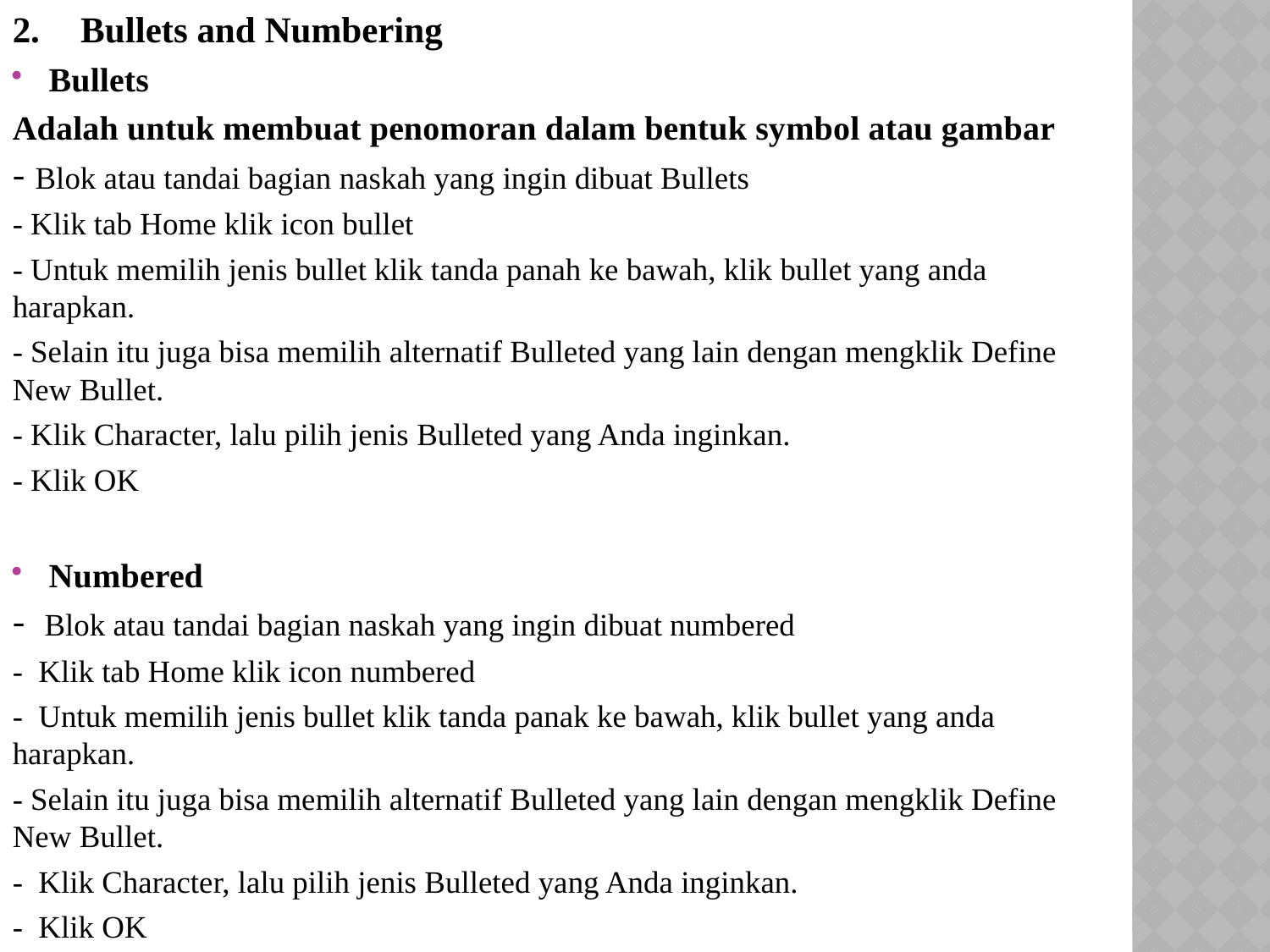

Bullets and Numbering
Bullets
Adalah untuk membuat penomoran dalam bentuk symbol atau gambar
- Blok atau tandai bagian naskah yang ingin dibuat Bullets
- Klik tab Home klik icon bullet
- Untuk memilih jenis bullet klik tanda panah ke bawah, klik bullet yang anda harapkan.
- Selain itu juga bisa memilih alternatif Bulleted yang lain dengan mengklik Define New Bullet.
- Klik Character, lalu pilih jenis Bulleted yang Anda inginkan.
- Klik OK

Numbered
-  Blok atau tandai bagian naskah yang ingin dibuat numbered
-  Klik tab Home klik icon numbered
-  Untuk memilih jenis bullet klik tanda panak ke bawah, klik bullet yang anda harapkan.
- Selain itu juga bisa memilih alternatif Bulleted yang lain dengan mengklik Define New Bullet.
-  Klik Character, lalu pilih jenis Bulleted yang Anda inginkan.
-  Klik OK